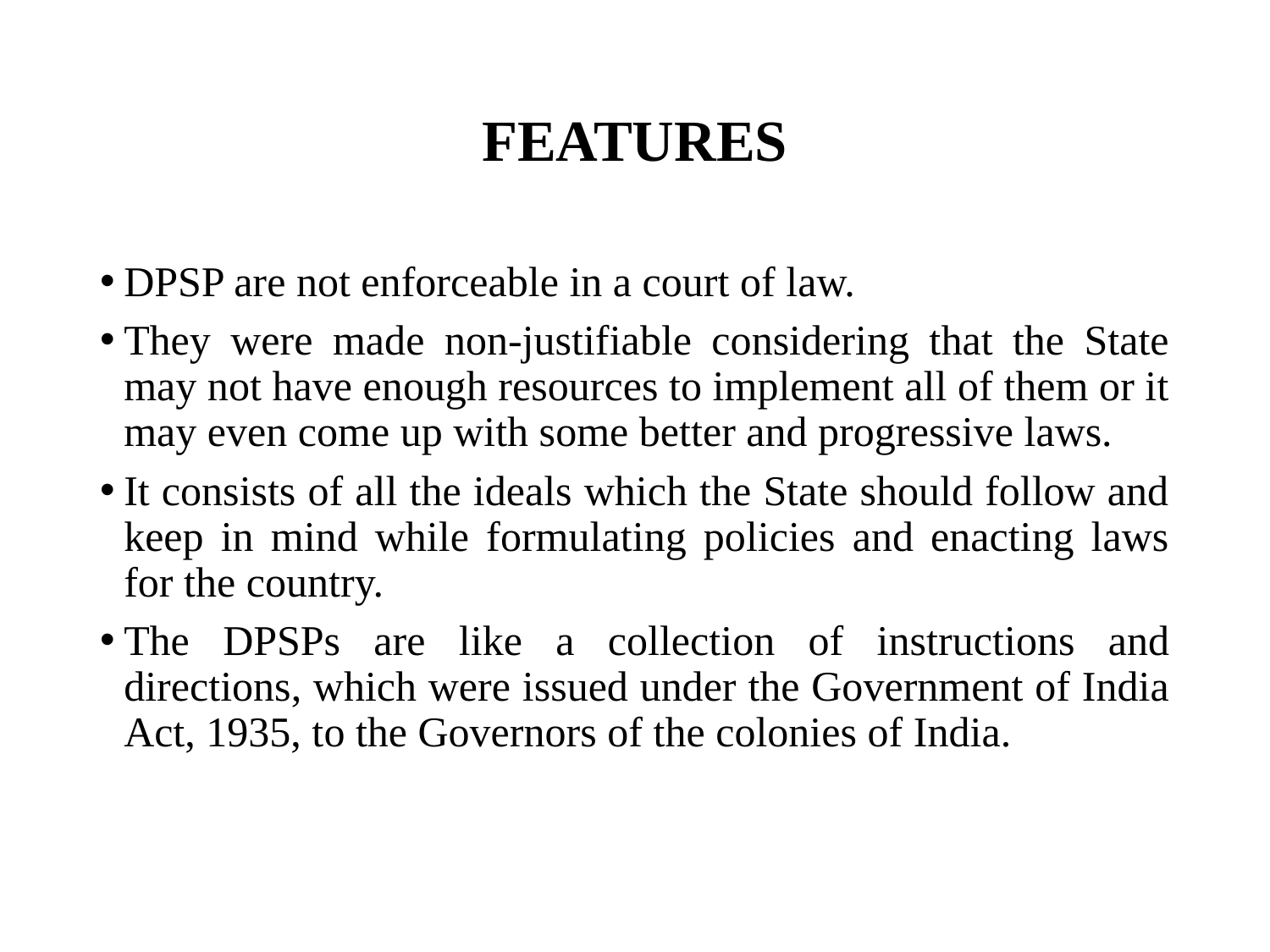

# FEATURES
DPSP are not enforceable in a court of law.
They were made non-justifiable considering that the State may not have enough resources to implement all of them or it may even come up with some better and progressive laws.
It consists of all the ideals which the State should follow and keep in mind while formulating policies and enacting laws for the country.
The DPSPs are like a collection of instructions and directions, which were issued under the Government of India Act, 1935, to the Governors of the colonies of India.